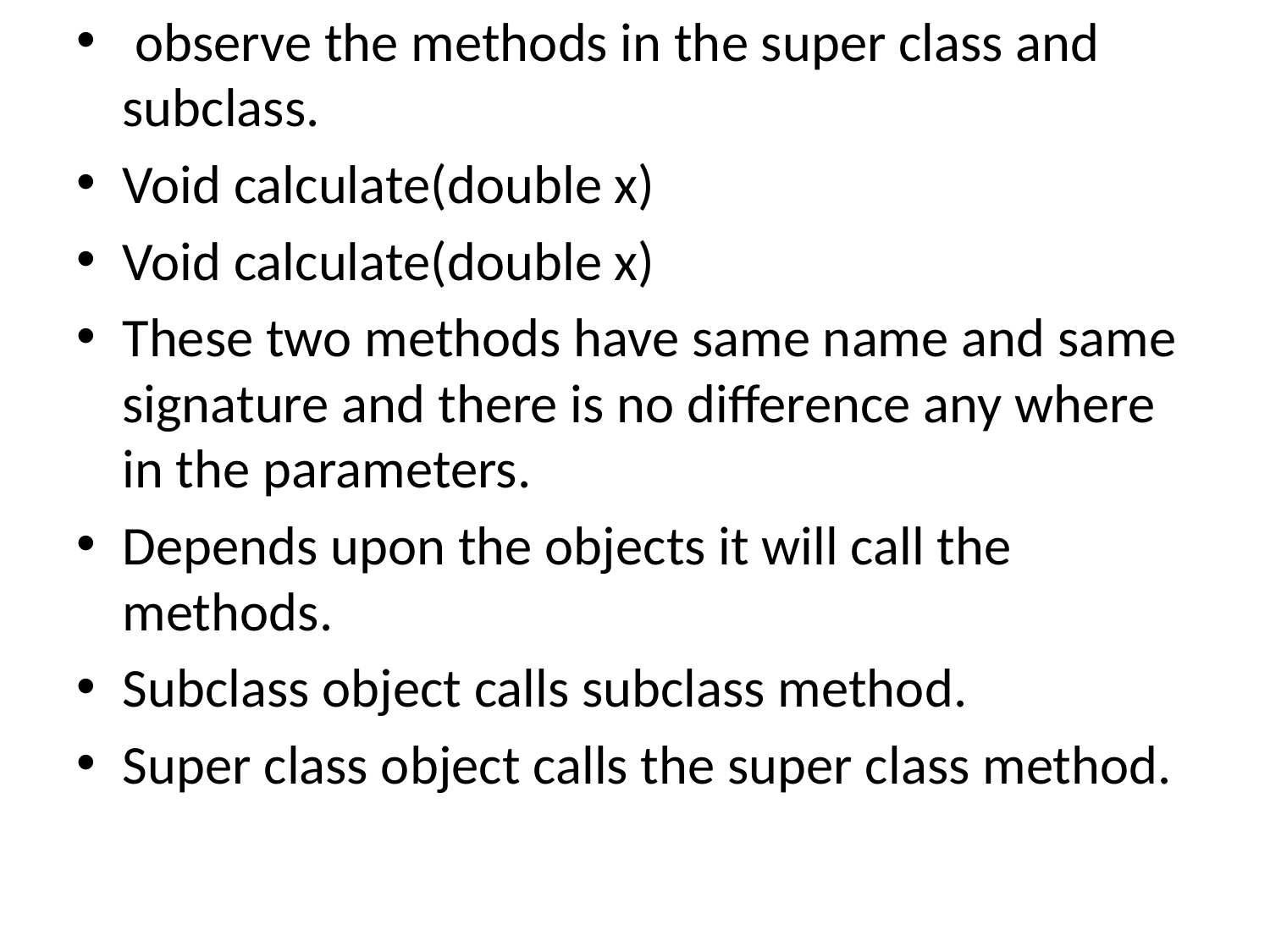

observe the methods in the super class and subclass.
Void calculate(double x)
Void calculate(double x)
These two methods have same name and same signature and there is no difference any where in the parameters.
Depends upon the objects it will call the methods.
Subclass object calls subclass method.
Super class object calls the super class method.
#